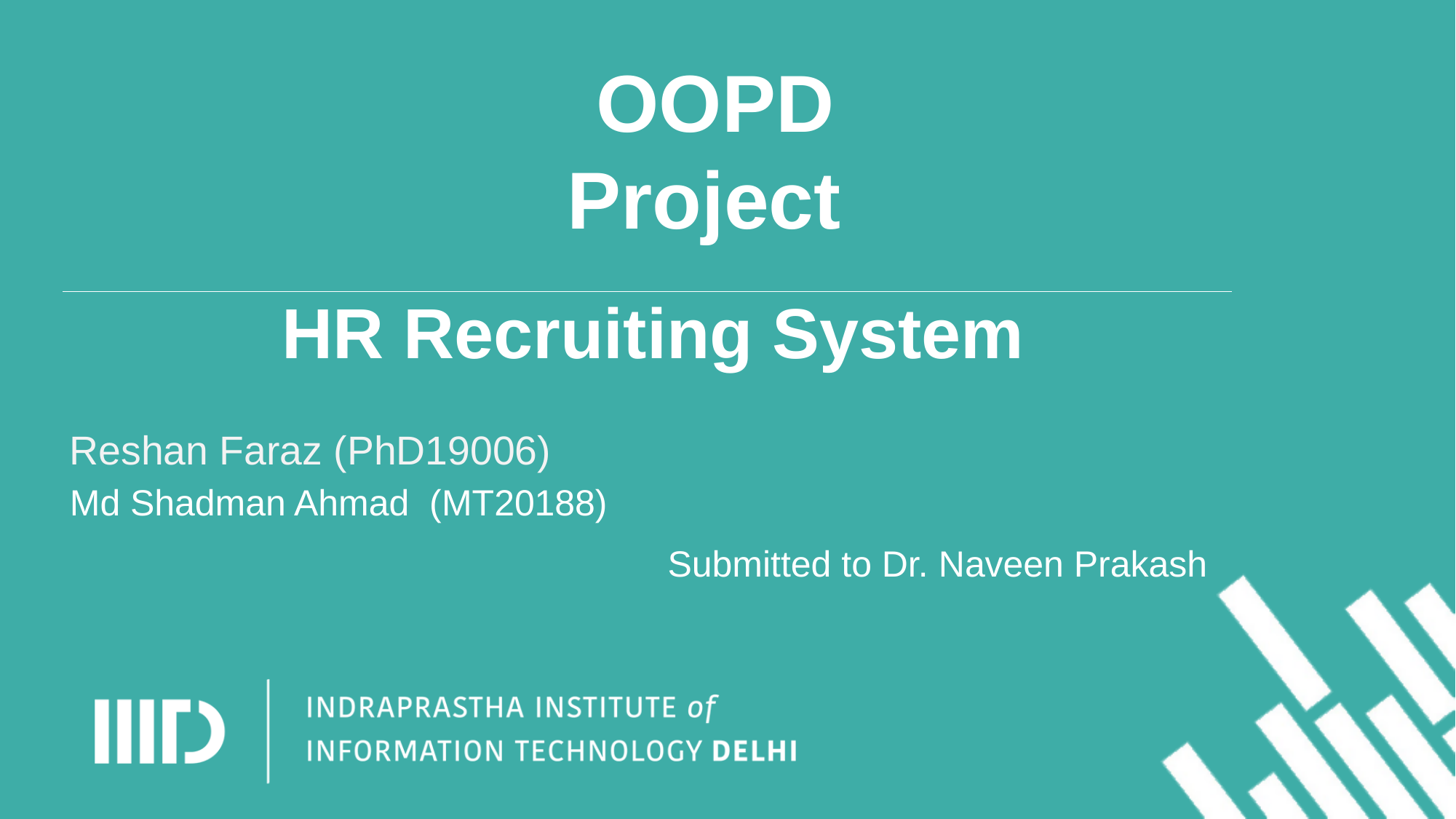

# OOPD
Project
HR Recruiting System
Reshan Faraz (PhD19006)
Md Shadman Ahmad  (MT20188)
 Submitted to Dr. Naveen Prakash